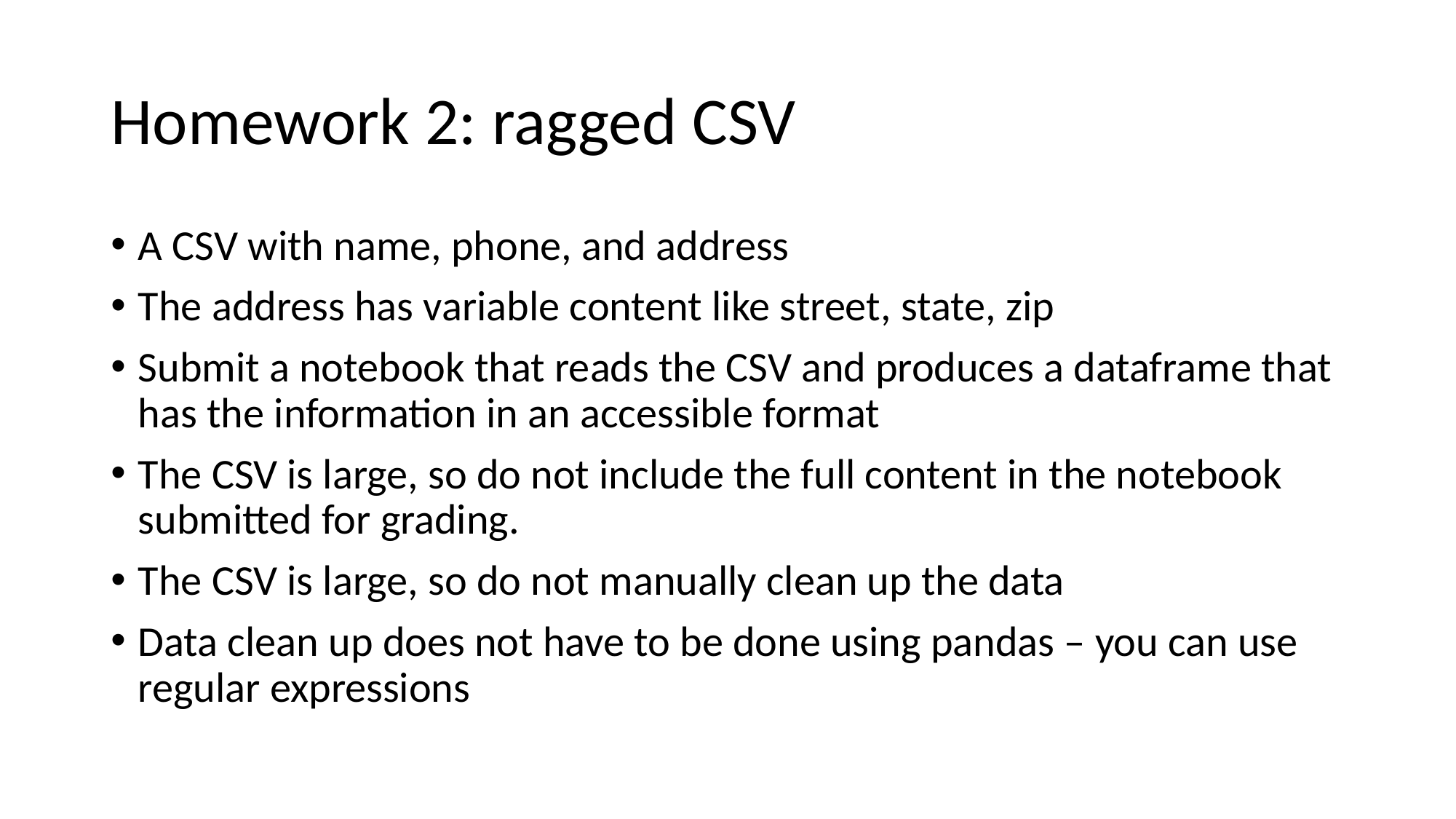

# Homework 2: ragged CSV
A CSV with name, phone, and address
The address has variable content like street, state, zip
Submit a notebook that reads the CSV and produces a dataframe that has the information in an accessible format
The CSV is large, so do not include the full content in the notebook submitted for grading.
The CSV is large, so do not manually clean up the data
Data clean up does not have to be done using pandas – you can use regular expressions